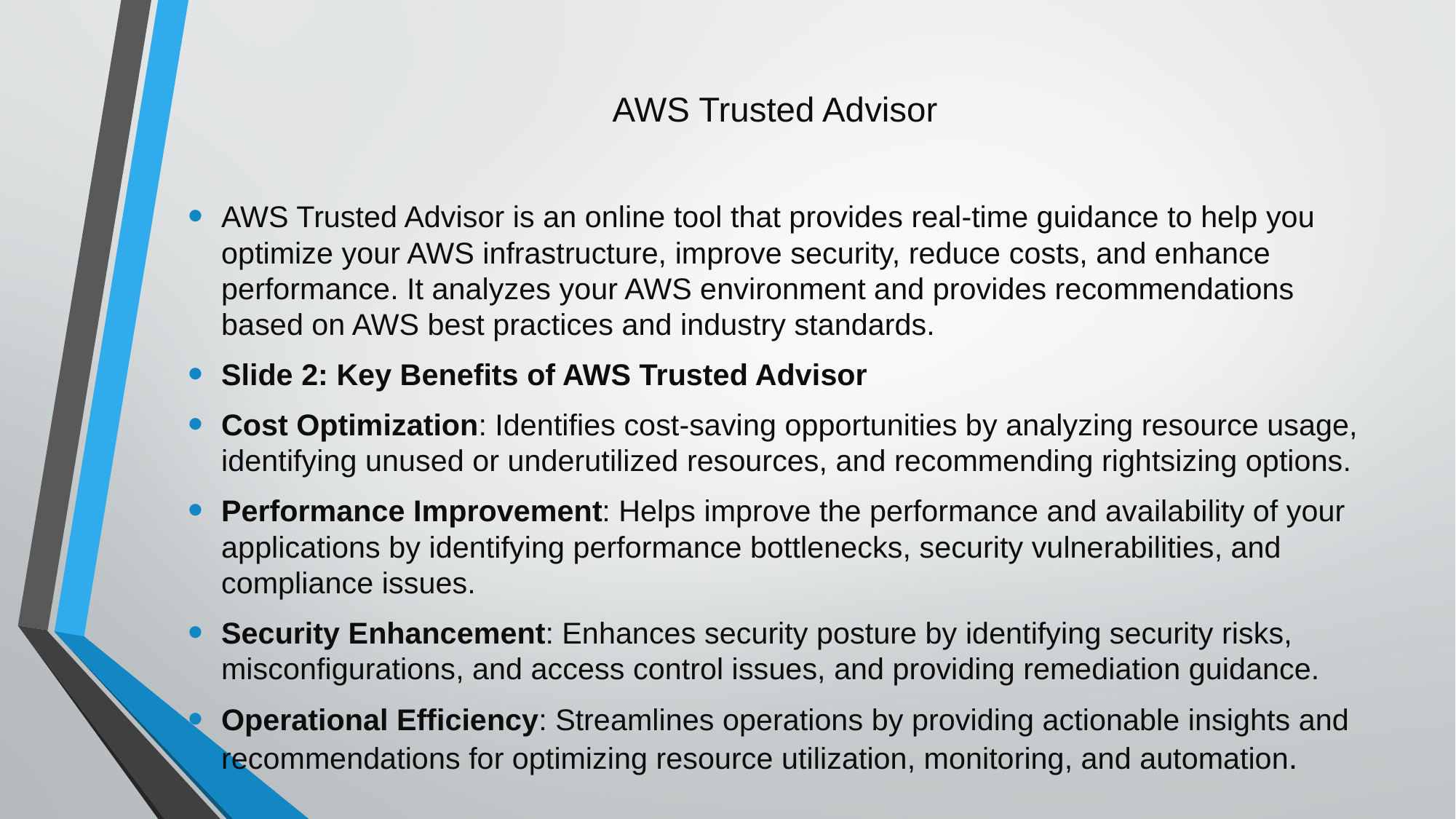

# AWS Trusted Advisor
AWS Trusted Advisor is an online tool that provides real-time guidance to help you optimize your AWS infrastructure, improve security, reduce costs, and enhance performance. It analyzes your AWS environment and provides recommendations based on AWS best practices and industry standards.
Slide 2: Key Benefits of AWS Trusted Advisor
Cost Optimization: Identifies cost-saving opportunities by analyzing resource usage, identifying unused or underutilized resources, and recommending rightsizing options.
Performance Improvement: Helps improve the performance and availability of your applications by identifying performance bottlenecks, security vulnerabilities, and compliance issues.
Security Enhancement: Enhances security posture by identifying security risks, misconfigurations, and access control issues, and providing remediation guidance.
Operational Efficiency: Streamlines operations by providing actionable insights and recommendations for optimizing resource utilization, monitoring, and automation.